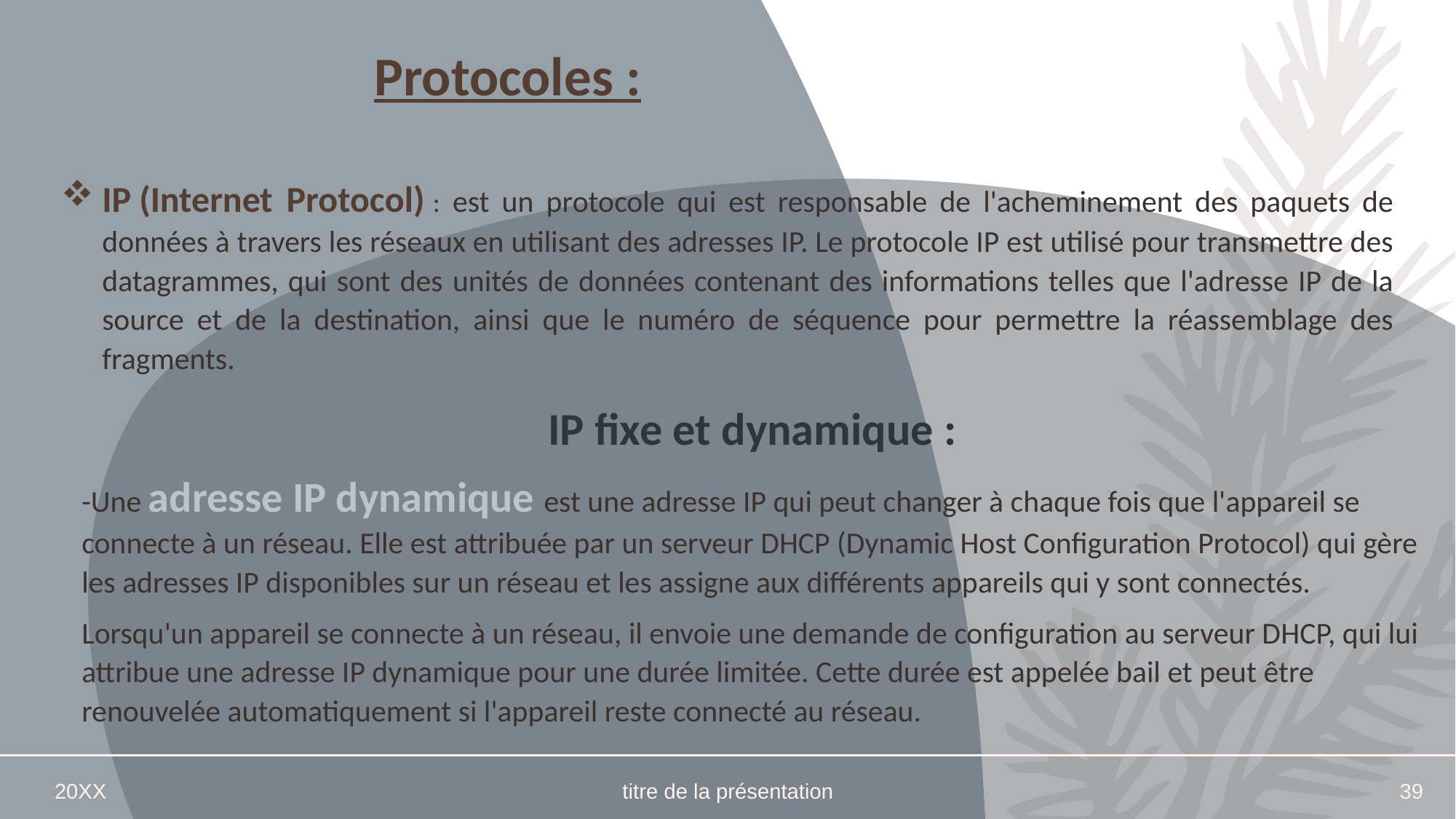

Protocoles :
IP (Internet Protocol) : est un protocole qui est responsable de l'acheminement des paquets de données à travers les réseaux en utilisant des adresses IP. Le protocole IP est utilisé pour transmettre des datagrammes, qui sont des unités de données contenant des informations telles que l'adresse IP de la source et de la destination, ainsi que le numéro de séquence pour permettre la réassemblage des fragments.
IP fixe et dynamique :
-Une adresse IP dynamique est une adresse IP qui peut changer à chaque fois que l'appareil se connecte à un réseau. Elle est attribuée par un serveur DHCP (Dynamic Host Configuration Protocol) qui gère les adresses IP disponibles sur un réseau et les assigne aux différents appareils qui y sont connectés.
Lorsqu'un appareil se connecte à un réseau, il envoie une demande de configuration au serveur DHCP, qui lui attribue une adresse IP dynamique pour une durée limitée. Cette durée est appelée bail et peut être renouvelée automatiquement si l'appareil reste connecté au réseau.
20XX
titre de la présentation
39